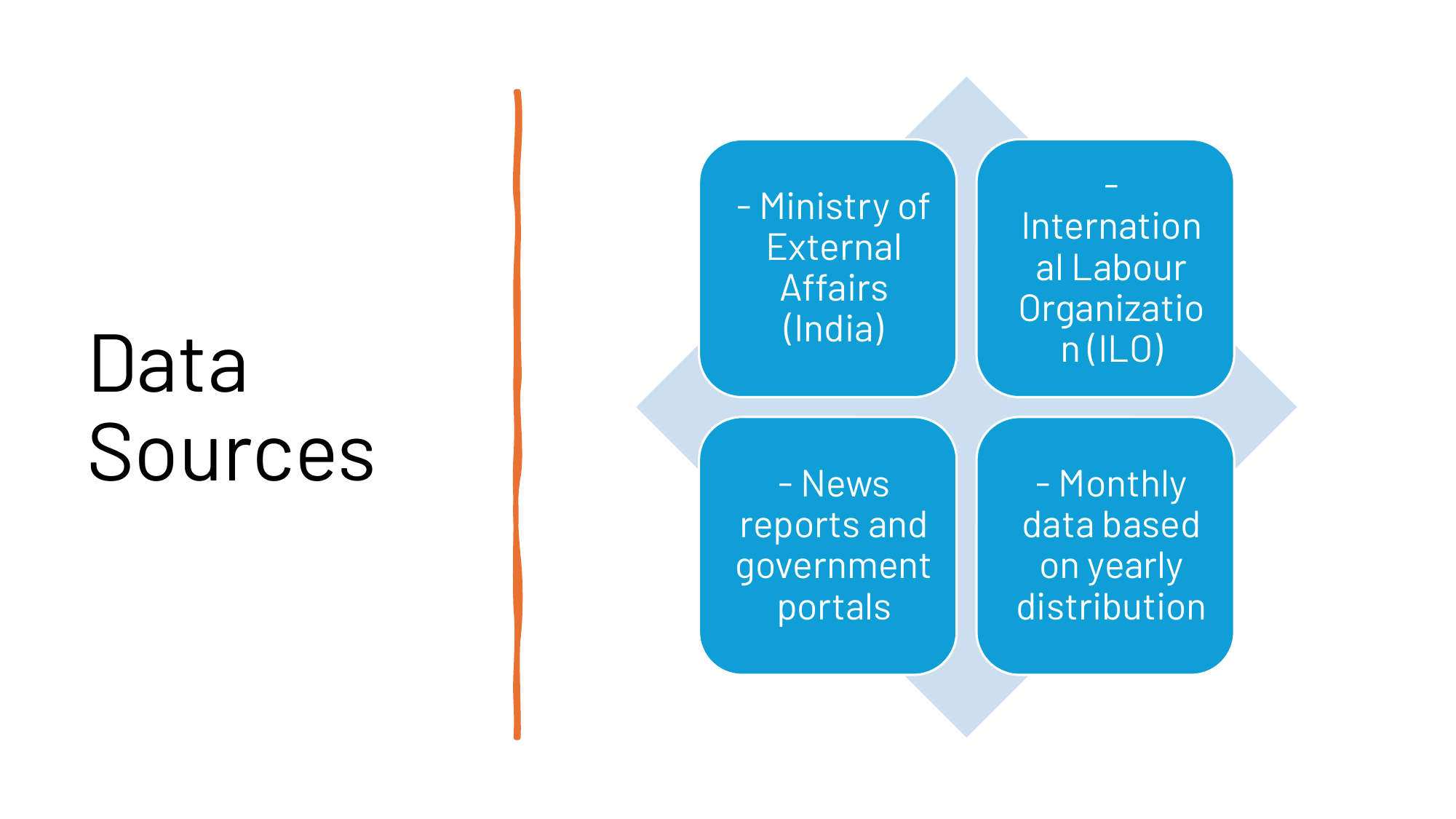

- Ministry of External Affairs (India)
- International Labour Organization (ILO)
- News reports and government portals
- Monthly data based on yearly distribution
# Data Sources